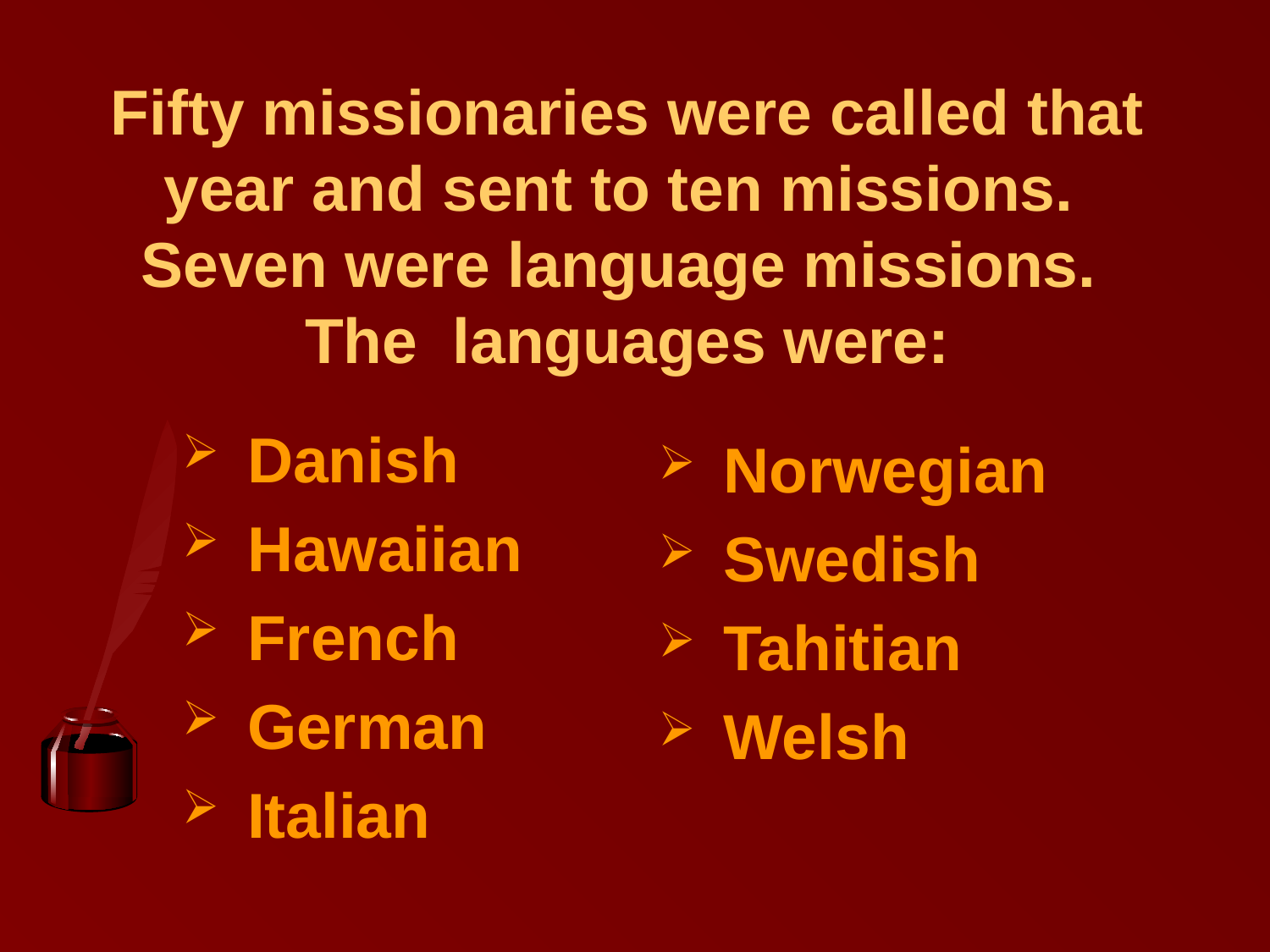

# Fifty missionaries were called that year and sent to ten missions. Seven were language missions. The  languages were:
 Danish
 Hawaiian
 French
 German
 Italian
 Norwegian
 Swedish
 Tahitian
 Welsh